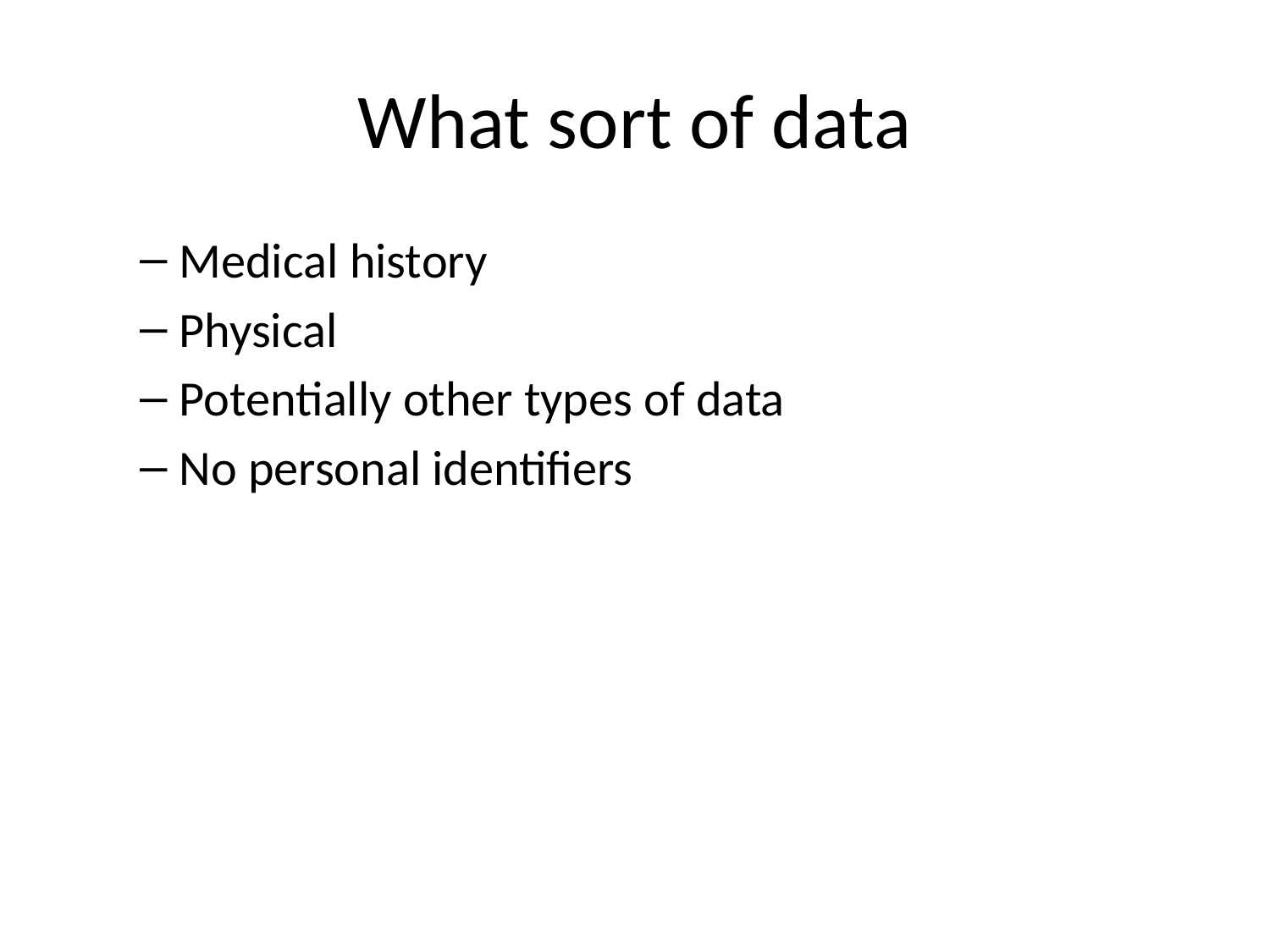

# What sort of data
Medical history
Physical
Potentially other types of data
No personal identifiers